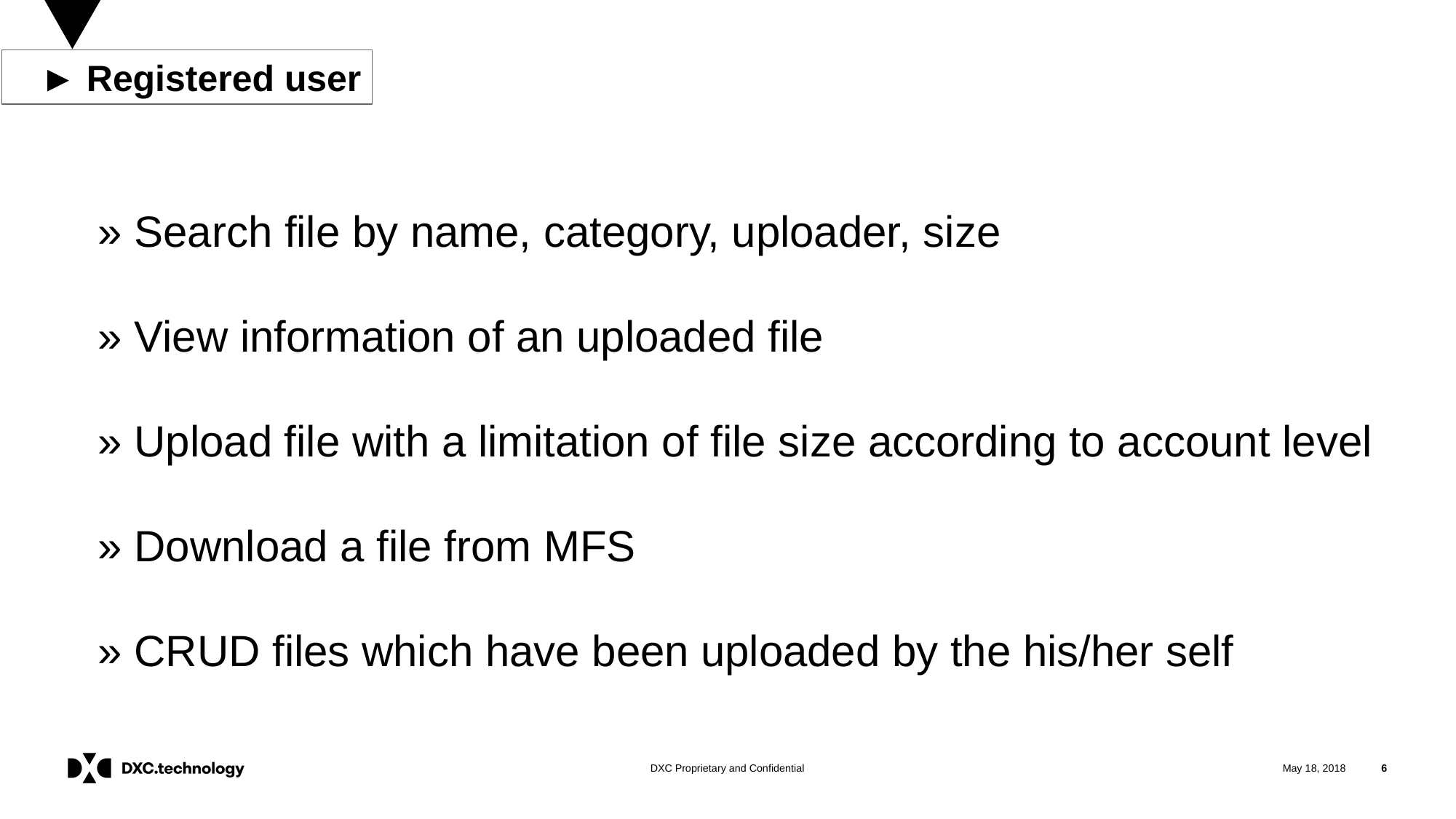

► Registered user
» Search file by name, category, uploader, size

» View information of an uploaded file

» Upload file with a limitation of file size according to account level

» Download a file from MFS

» CRUD files which have been uploaded by the his/her self